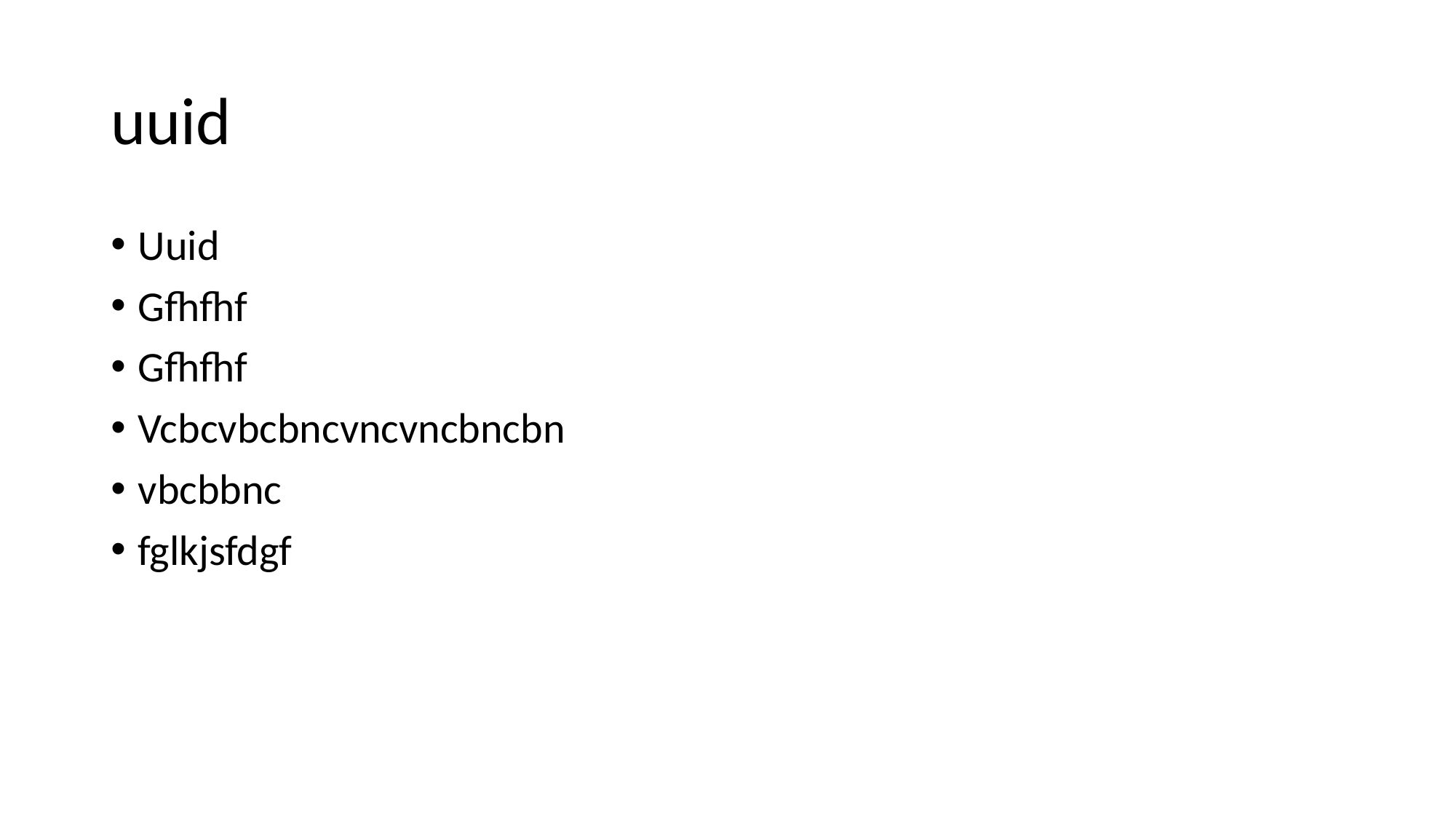

# uuid
Uuid
Gfhfhf
Gfhfhf
Vcbcvbcbncvncvncbncbn
vbcbbnc
fglkjsfdgf